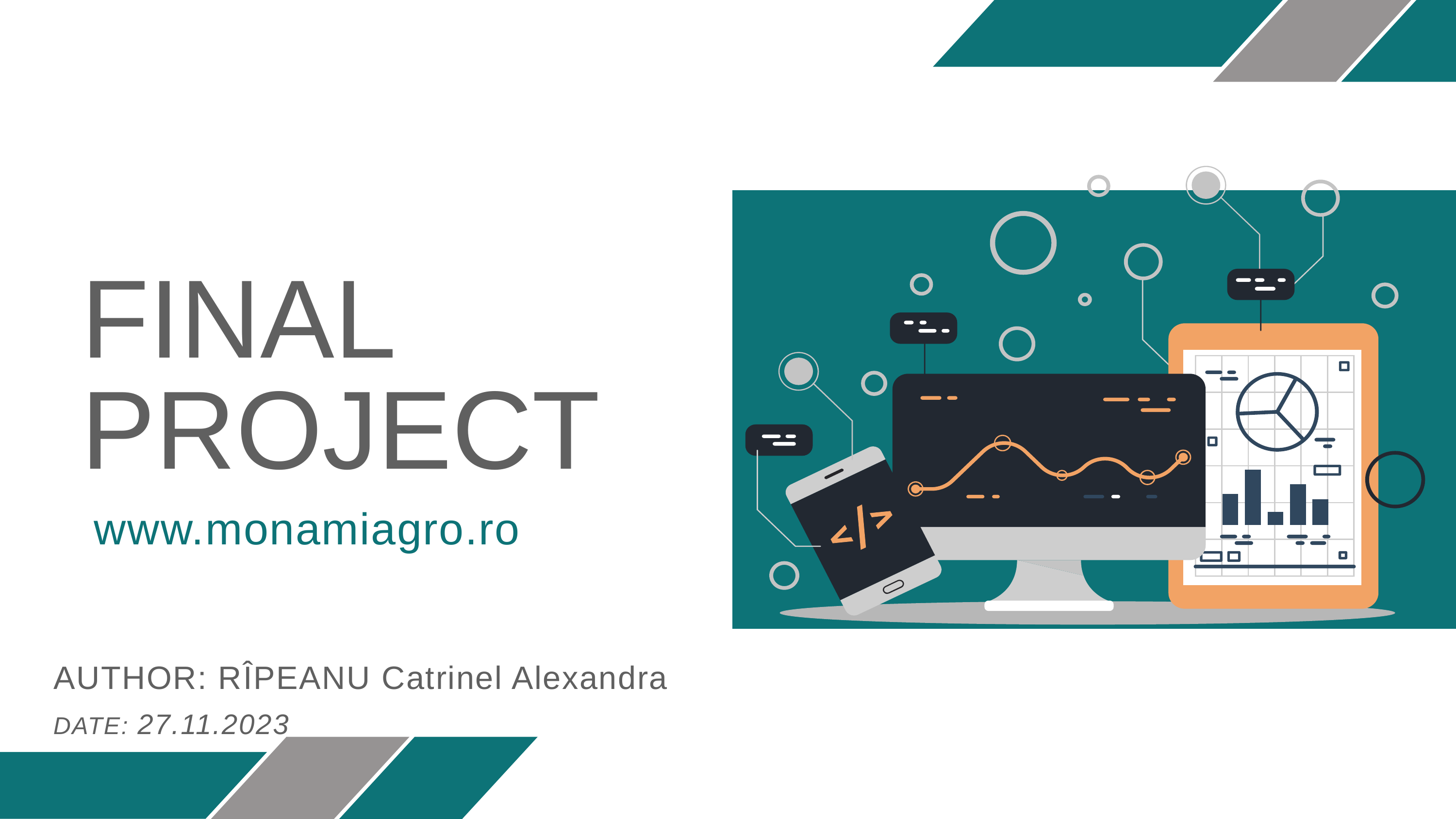

FINAL PROJECT
www.monamiagro.ro
AUTHOR: RÎPEANU Catrinel Alexandra
DATE: 27.11.2023